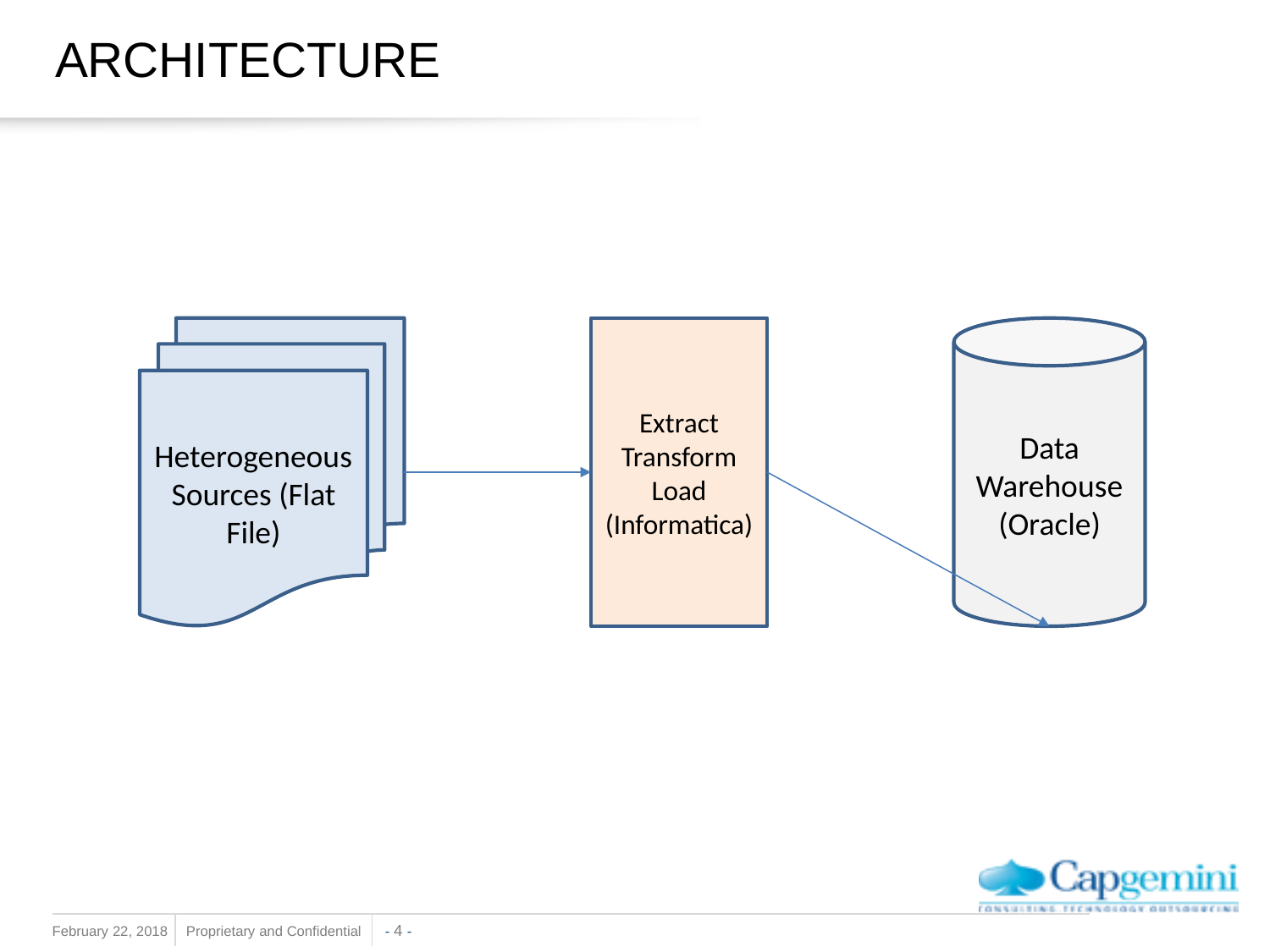

# ARCHITECTURE
Heterogeneous Sources (Flat File)
Extract
Transform
Load
(Informatica)
Data Warehouse (Oracle)